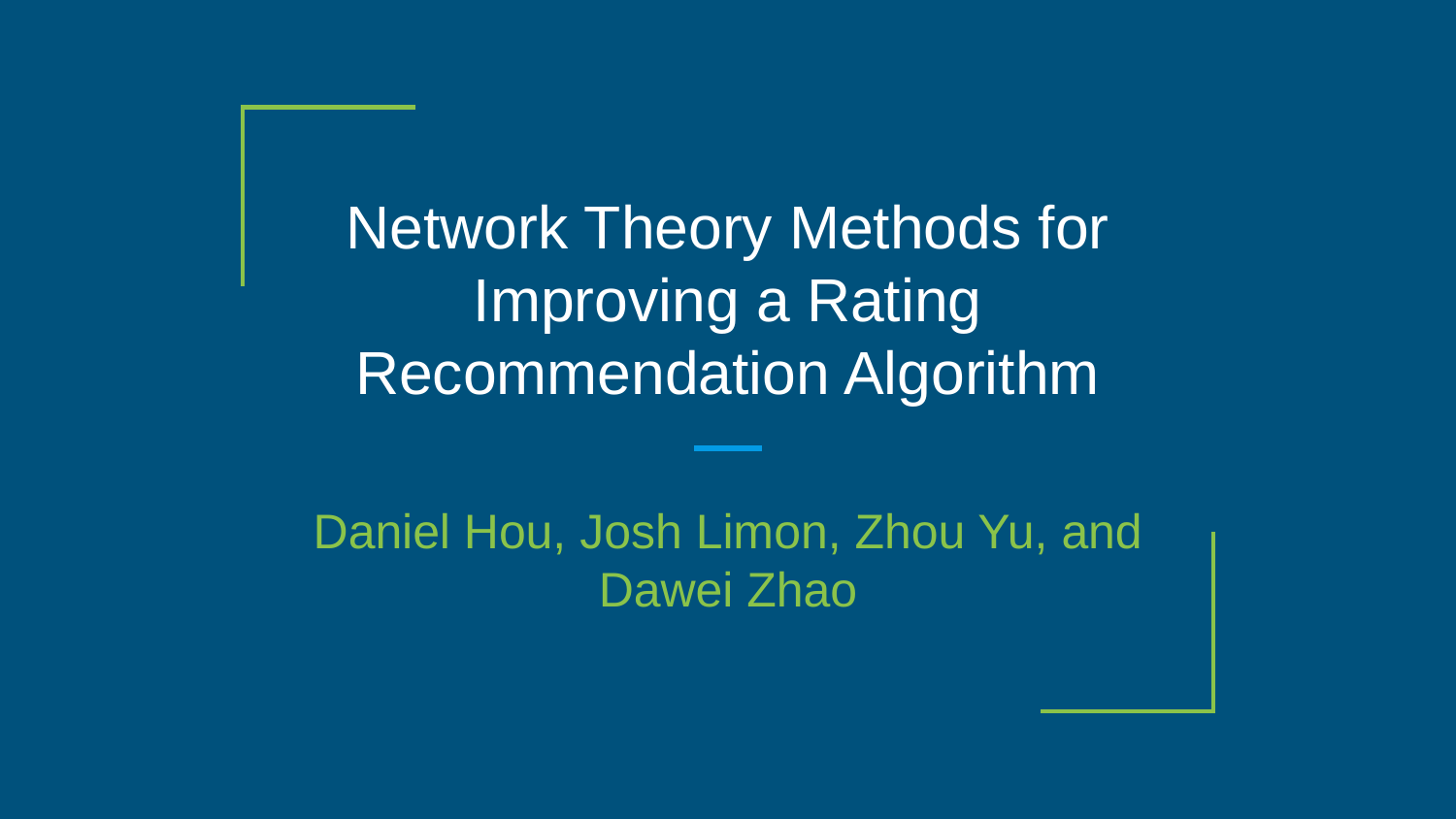

# Network Theory Methods for Improving a Rating Recommendation Algorithm
Daniel Hou, Josh Limon, Zhou Yu, and Dawei Zhao